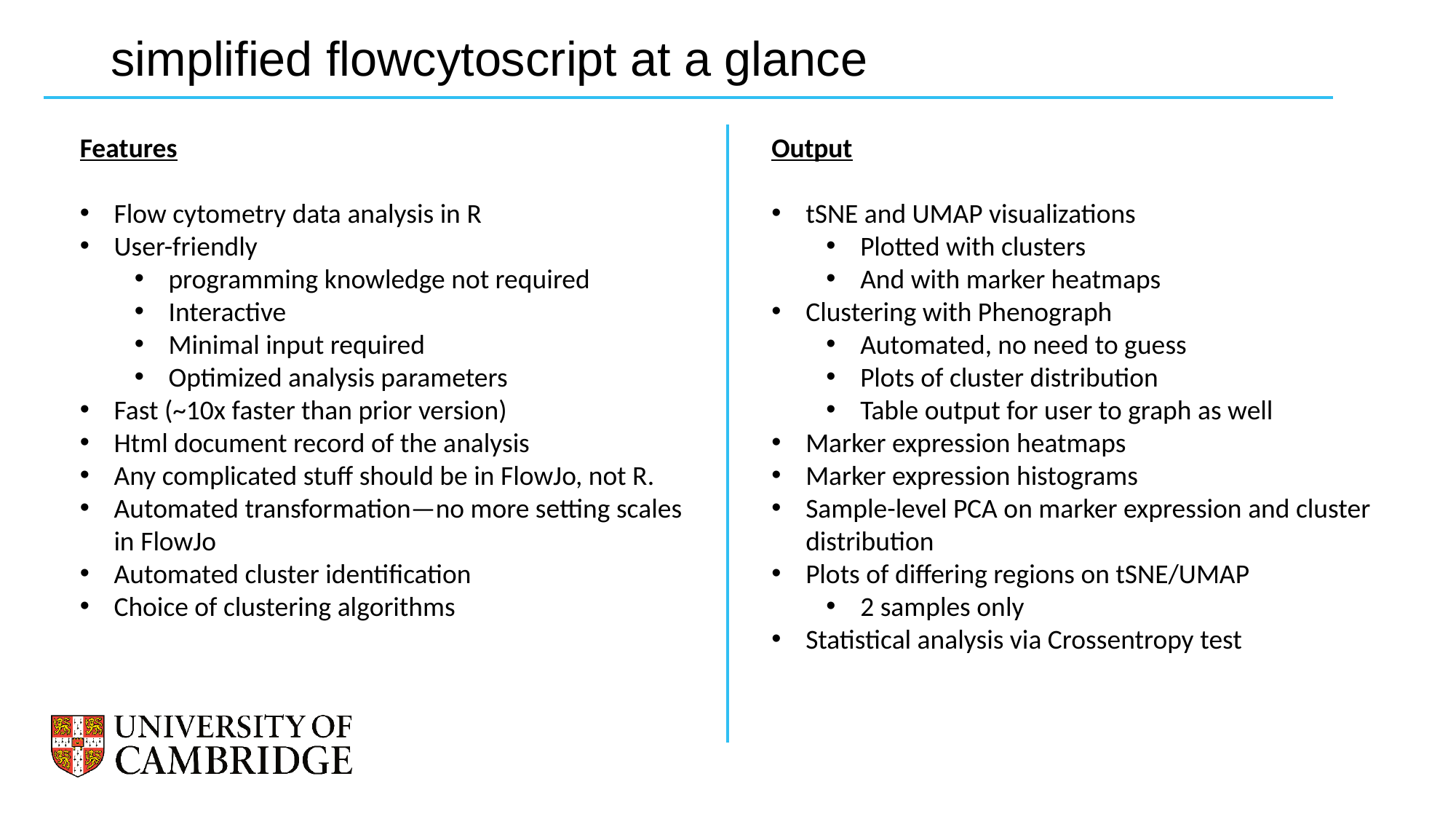

# simplified flowcytoscript at a glance
Features

Flow cytometry data analysis in R
User-friendly
programming knowledge not required
Interactive
Minimal input required
Optimized analysis parameters
Fast (~10x faster than prior version)
Html document record of the analysis
Any complicated stuff should be in FlowJo, not R.
Automated transformation—no more setting scales in FlowJo
Automated cluster identification
Choice of clustering algorithms

Output

tSNE and UMAP visualizations
Plotted with clusters
And with marker heatmaps
Clustering with Phenograph
Automated, no need to guess
Plots of cluster distribution
Table output for user to graph as well
Marker expression heatmaps
Marker expression histograms
Sample-level PCA on marker expression and cluster distribution
Plots of differing regions on tSNE/UMAP
2 samples only
Statistical analysis via Crossentropy test